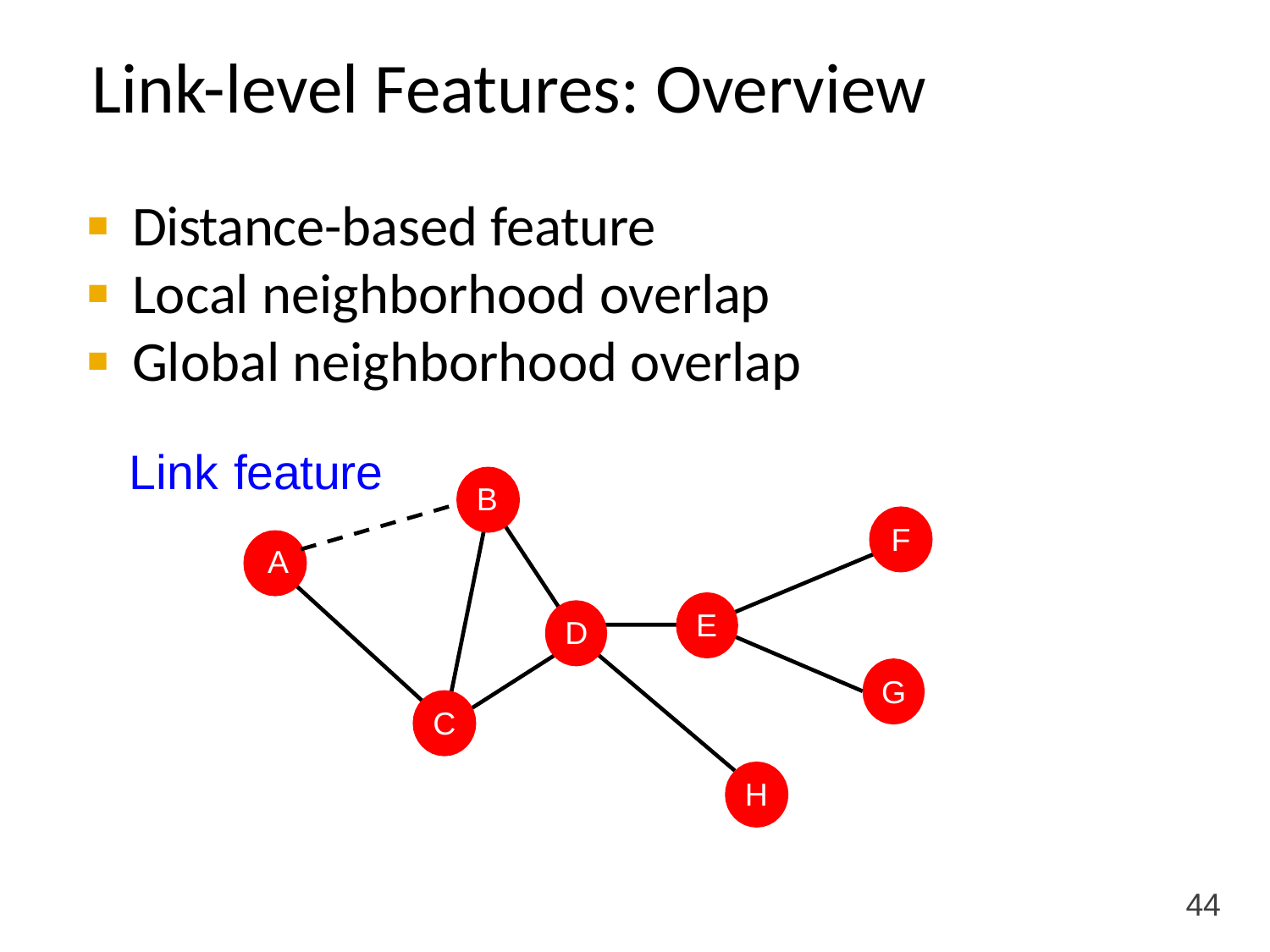

Link-level Features: Overview
Distance-based feature
Local neighborhood overlap
Global neighborhood overlap
Link feature

B

F
A

E
D

G
C

H
44